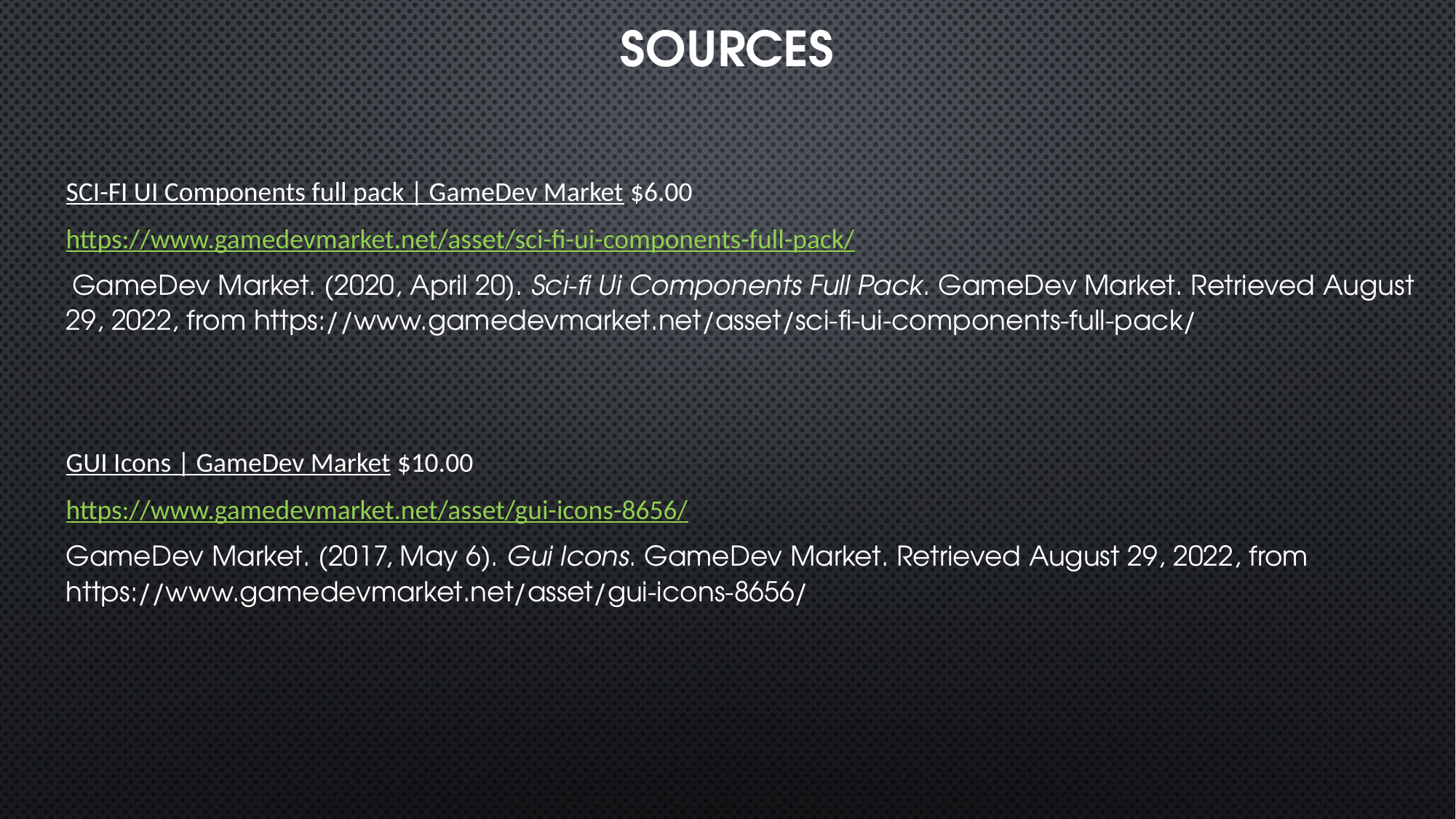

# Sources
SCI-FI UI Components full pack | GameDev Market $6.00
https://www.gamedevmarket.net/asset/sci-fi-ui-components-full-pack/
 GameDev Market. (2020, April 20). Sci-fi Ui Components Full Pack. GameDev Market. Retrieved August 29, 2022, from https://www.gamedevmarket.net/asset/sci-fi-ui-components-full-pack/

GUI Icons | GameDev Market $10.00
https://www.gamedevmarket.net/asset/gui-icons-8656/
GameDev Market. (2017, May 6). Gui Icons. GameDev Market. Retrieved August 29, 2022, from https://www.gamedevmarket.net/asset/gui-icons-8656/